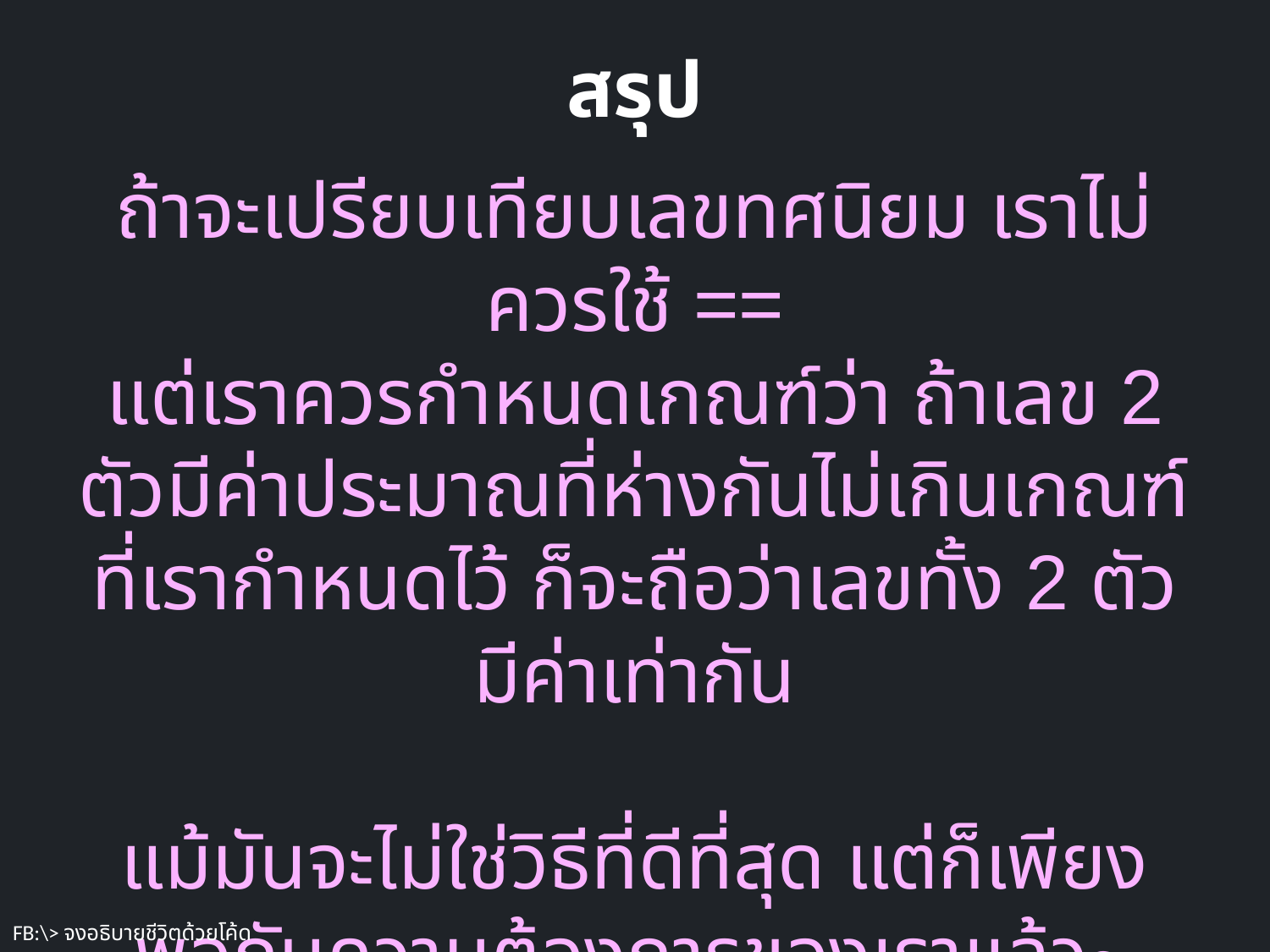

# สรุป
ถ้าจะเปรียบเทียบเลขทศนิยม เราไม่ควรใช้ ==
แต่เราควรกำหนดเกณฑ์ว่า ถ้าเลข 2 ตัวมีค่าประมาณที่ห่างกันไม่เกินเกณฑ์ที่เรากำหนดไว้ ก็จะถือว่าเลขทั้ง 2 ตัวมีค่าเท่ากัน

แม้มันจะไม่ใช่วิธีที่ดีที่สุด แต่ก็เพียงพอกับความต้องการของเราแล้ว~
FB:\> จงอธิบายชีวิตด้วยโค้ด